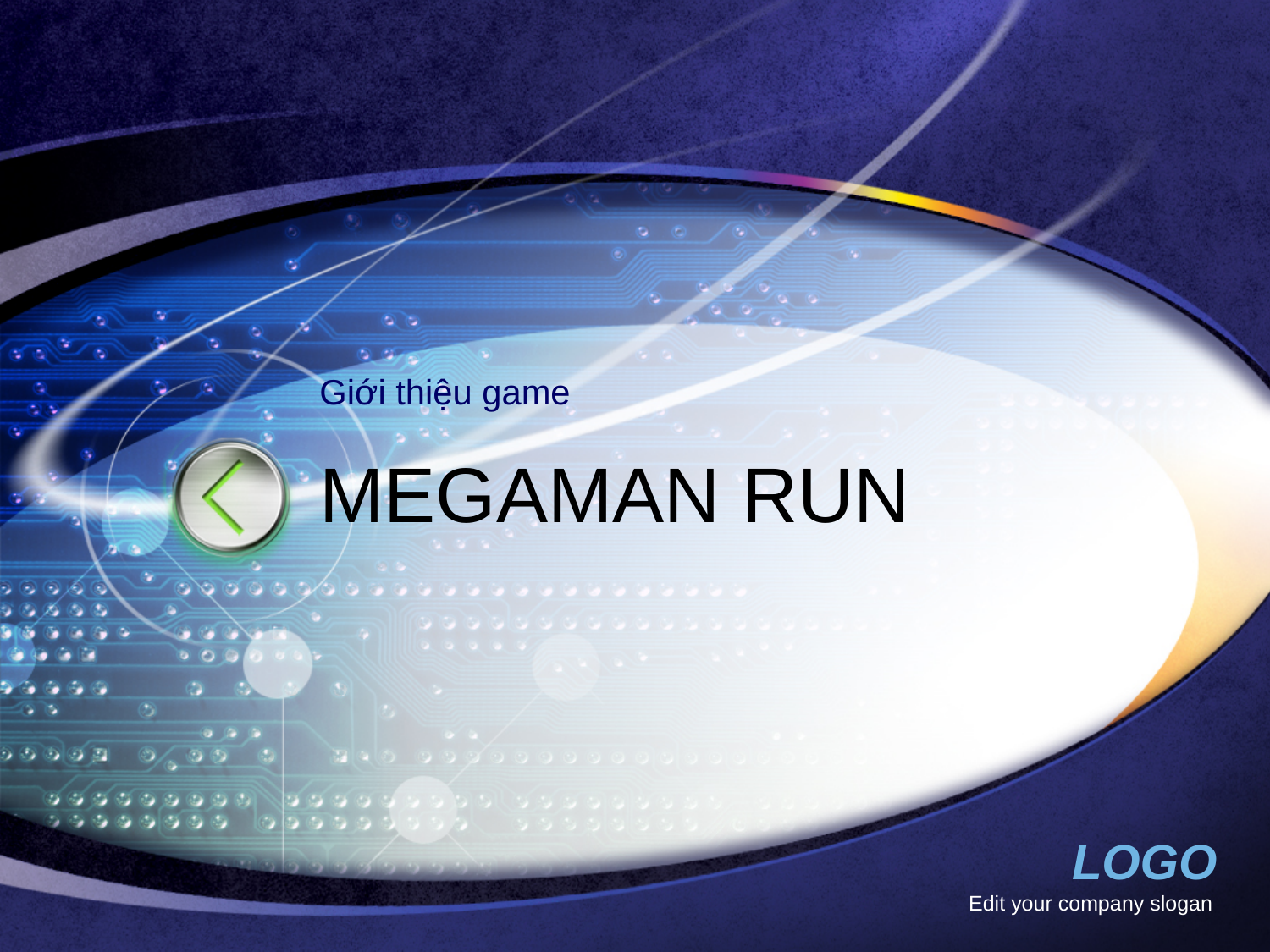

Giới thiệu game
# MEGAMAN RUN
Edit your company slogan